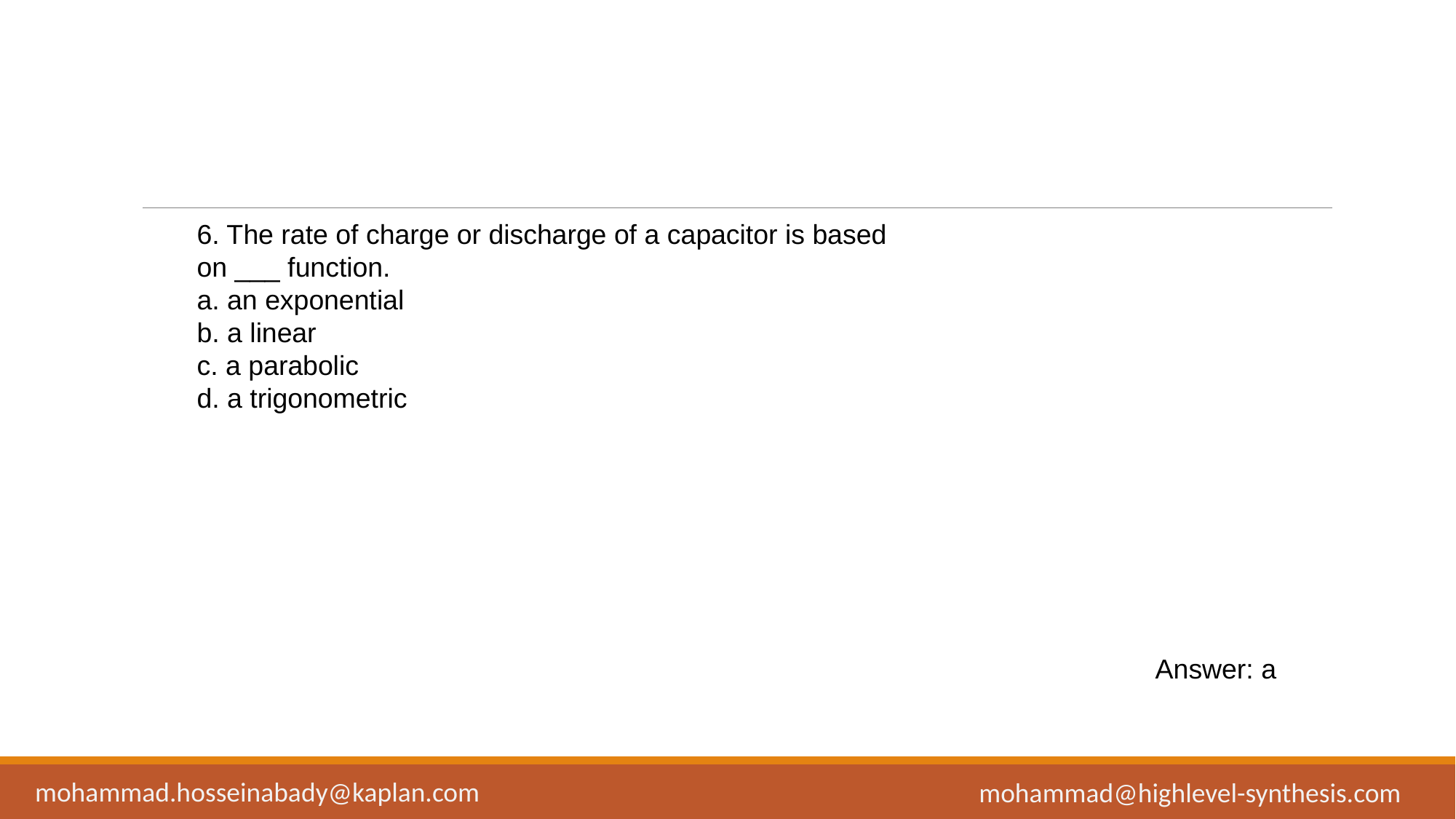

6. The rate of charge or discharge of a capacitor is based on ___ function.
a. an exponential
b. a linear
c. a parabolic
d. a trigonometric
Answer: a